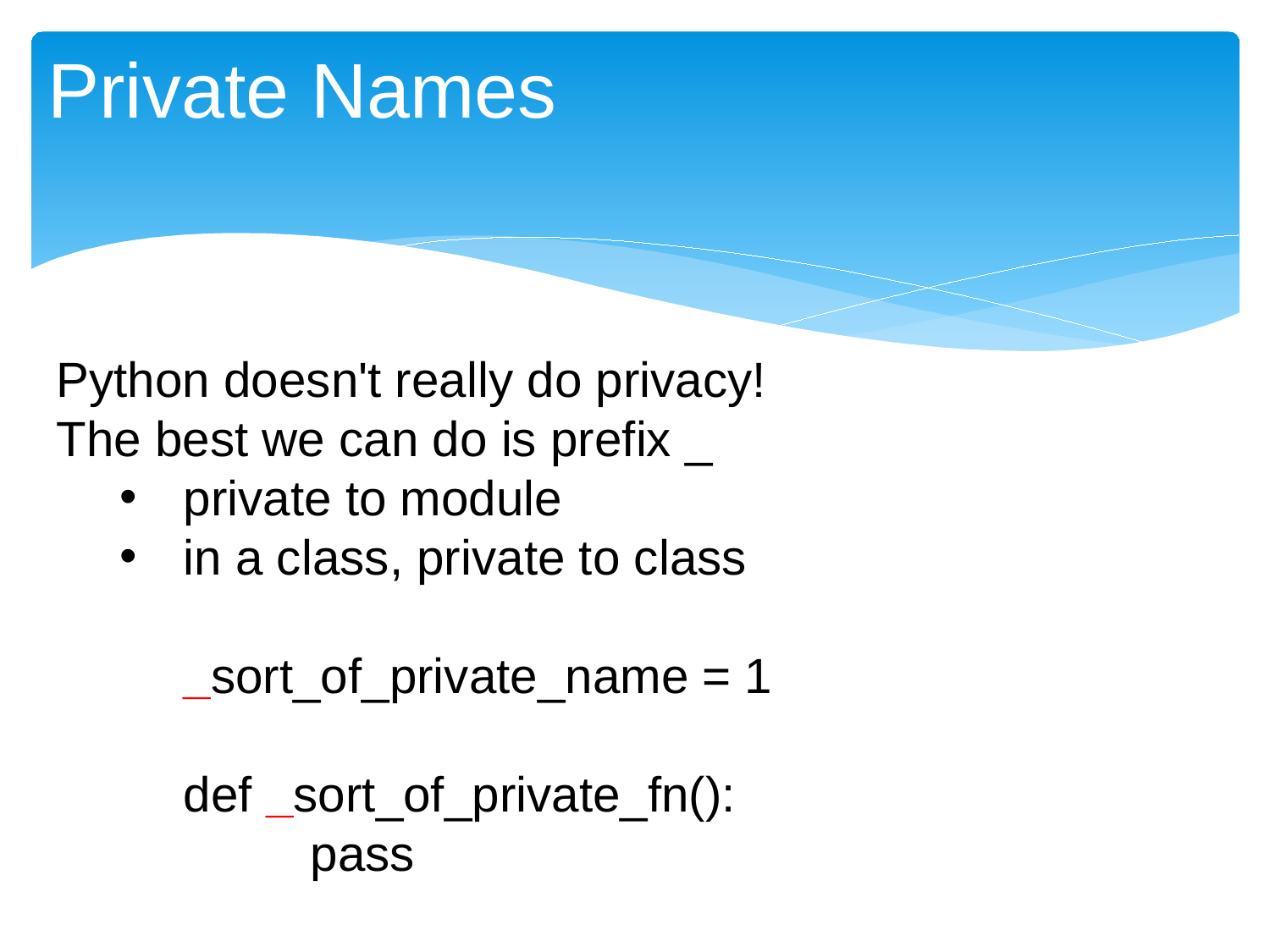

# Private Names
Python doesn't really do privacy!
The best we can do is prefix _
private to module
in a class, private to class

	_sort_of_private_name = 1

	def _sort_of_private_fn():
		pass